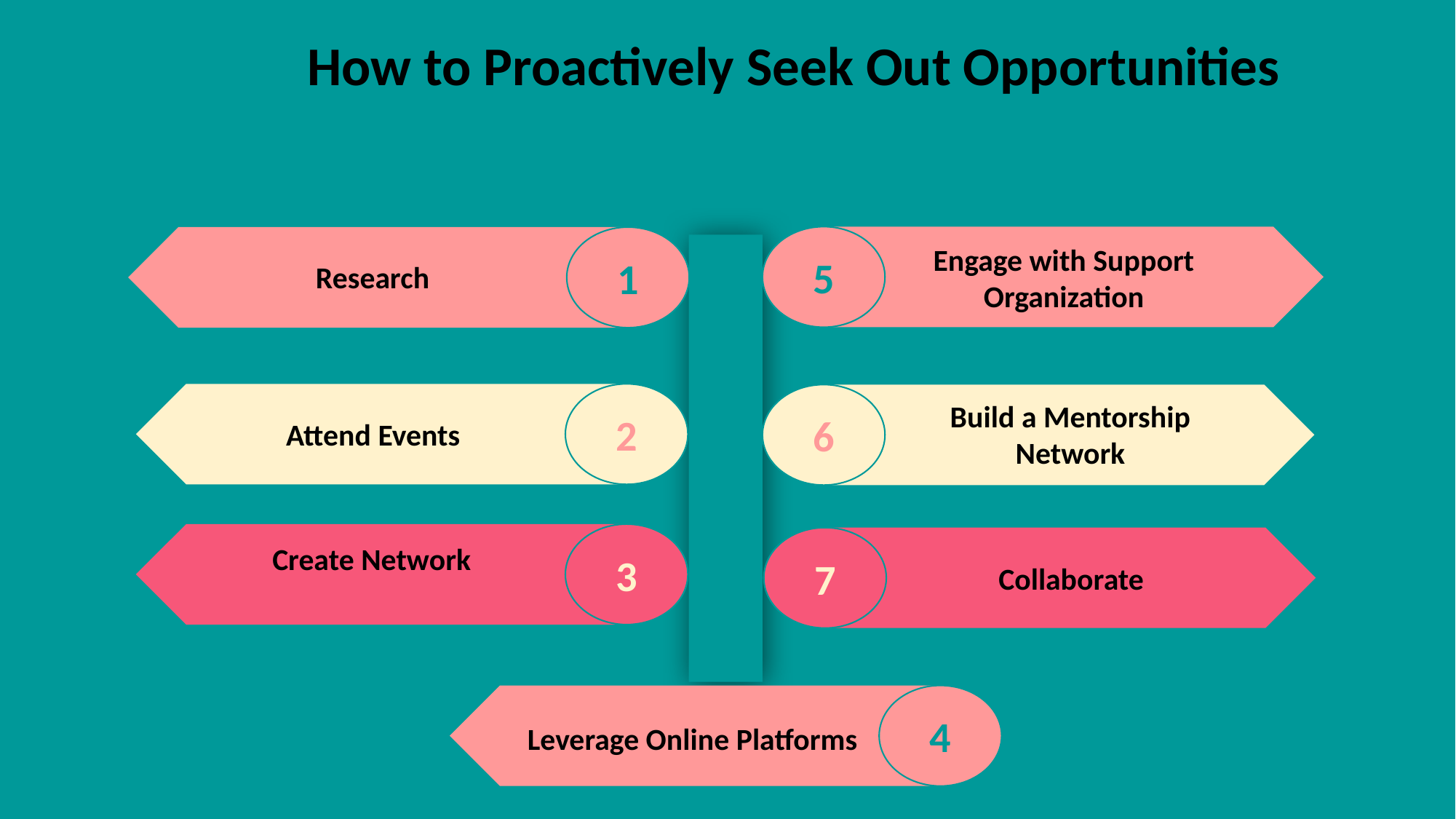

How to Proactively Seek Out Opportunities

Engage with Support Organization
5

Research
1

2
Attend Events

6
Build a Mentorship Network

3
Create Network

7
Collaborate

Leverage Online Platforms
4